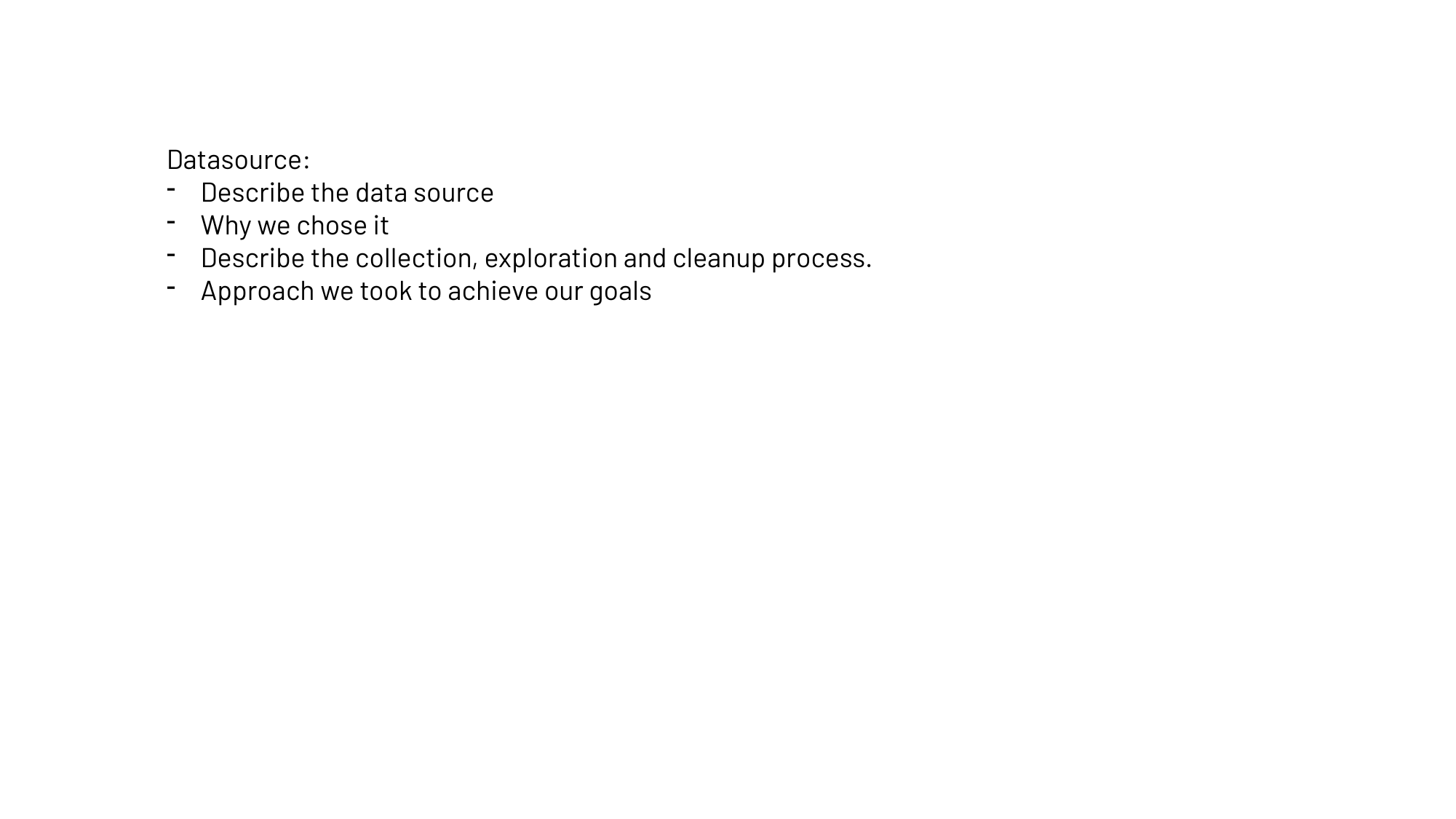

Datasource:
Describe the data source
Why we chose it
Describe the collection, exploration and cleanup process.
Approach we took to achieve our goals